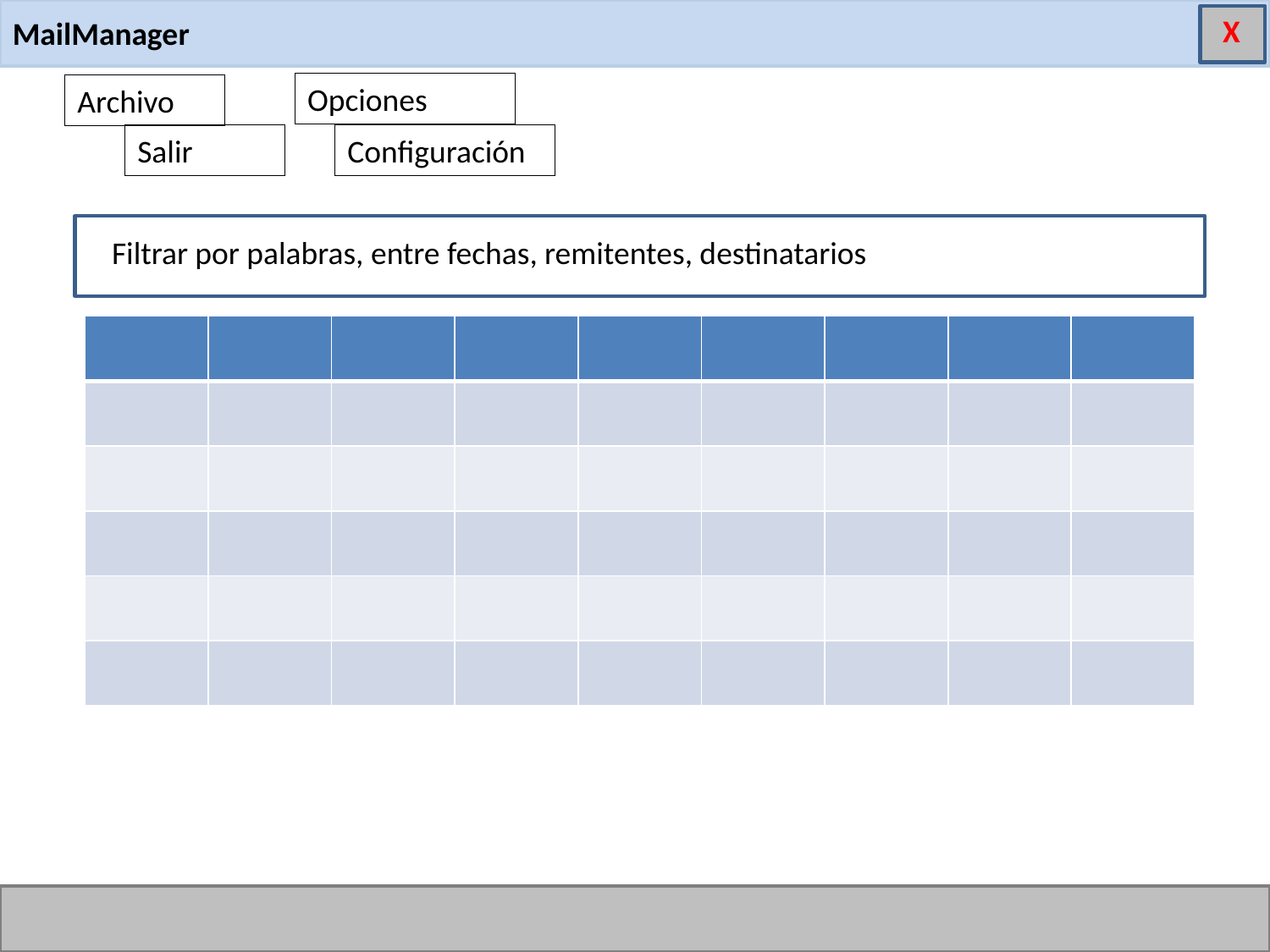

MailManager
X

Opciones
Archivo
Salir
Configuración

Filtrar por palabras, entre fechas, remitentes, destinatarios
|  |  |  |  |  |  |  |  |  |
| --- | --- | --- | --- | --- | --- | --- | --- | --- |
|  |  |  |  |  |  |  |  |  |
|  |  |  |  |  |  |  |  |  |
|  |  |  |  |  |  |  |  |  |
|  |  |  |  |  |  |  |  |  |
|  |  |  |  |  |  |  |  |  |